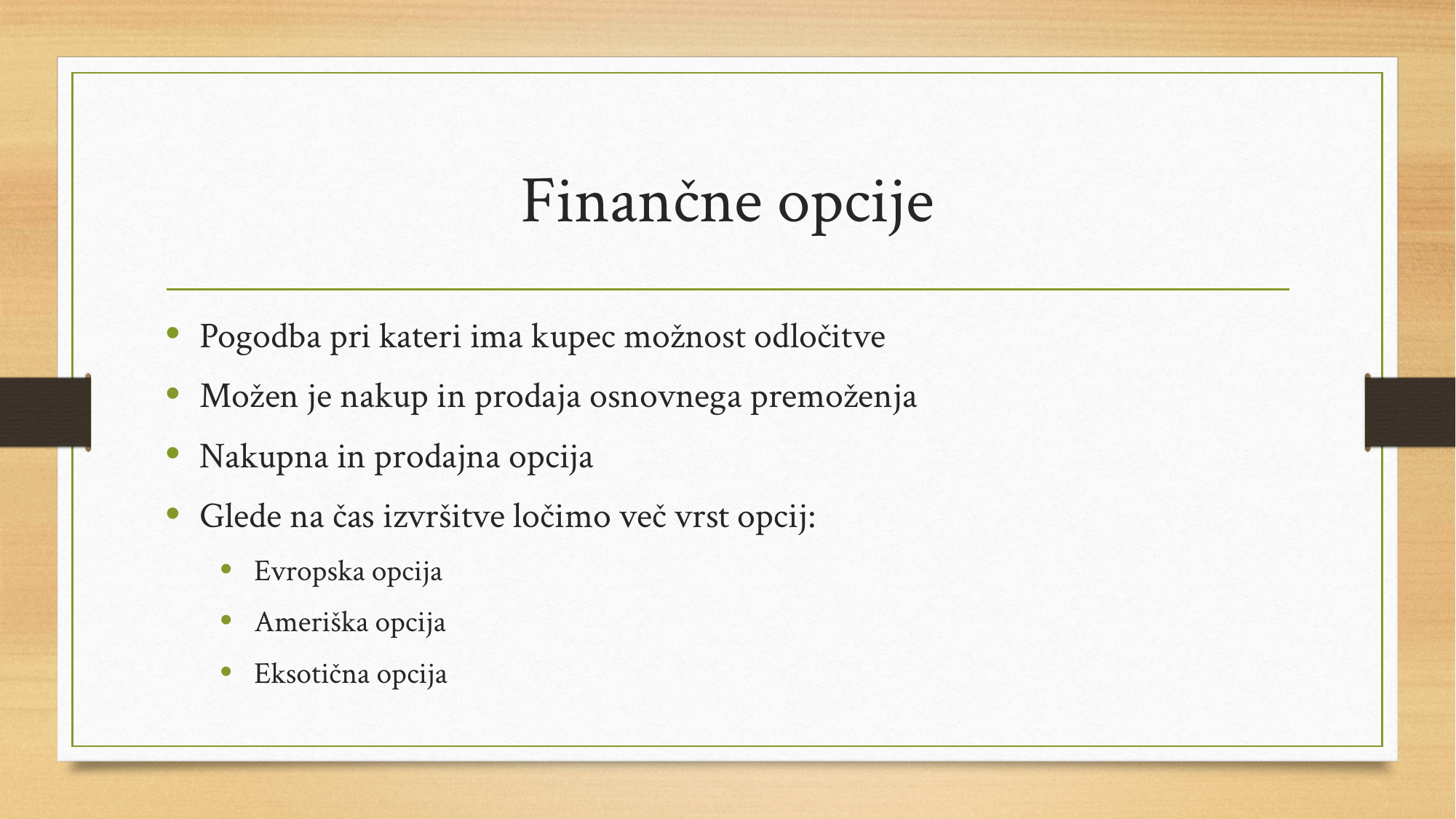

# Finančne opcije
Pogodba pri kateri ima kupec možnost odločitve
Možen je nakup in prodaja osnovnega premoženja
Nakupna in prodajna opcija
Glede na čas izvršitve ločimo več vrst opcij:
Evropska opcija
Ameriška opcija
Eksotična opcija